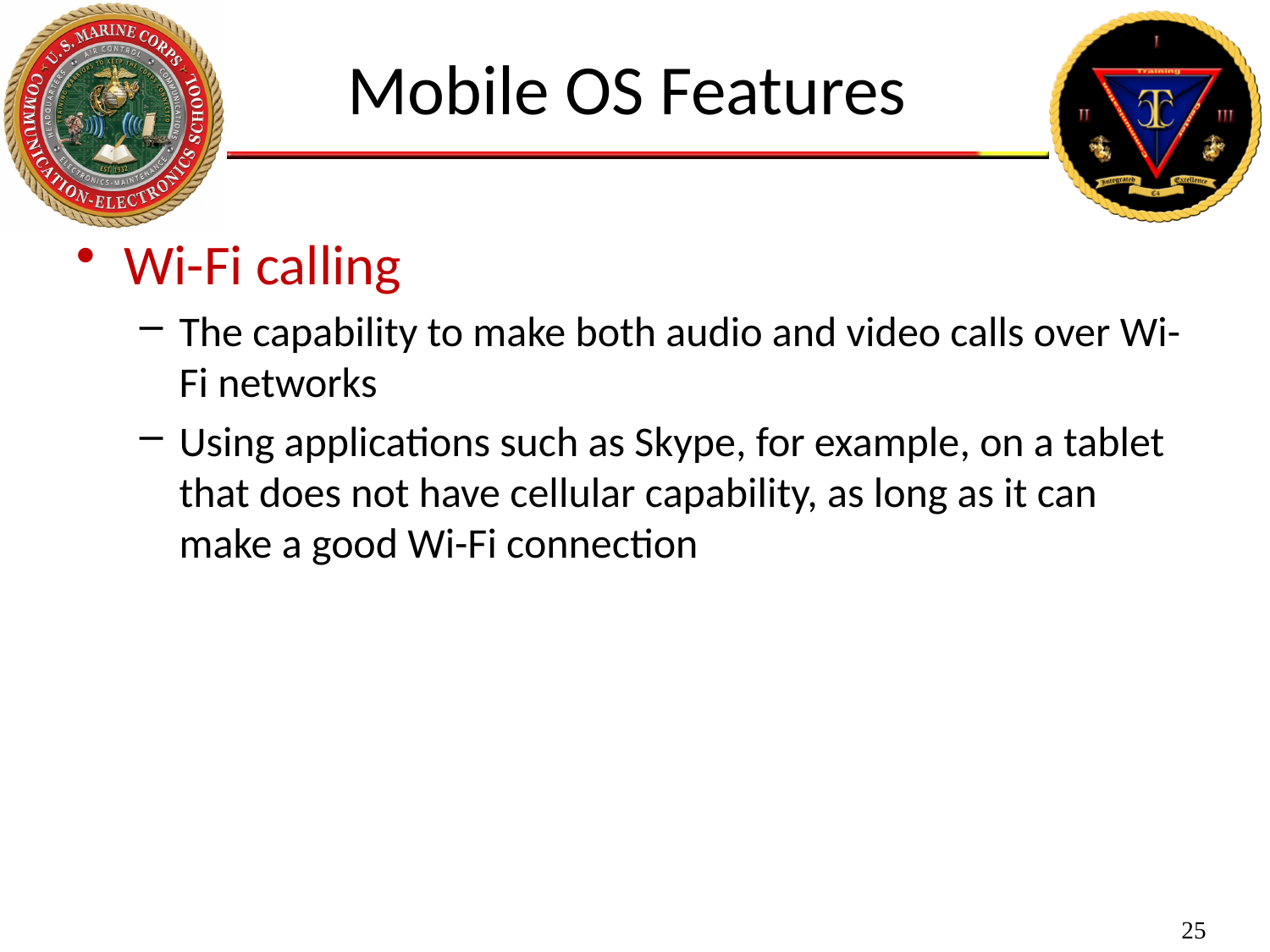

# Mobile OS Features
Wi-Fi calling
The capability to make both audio and video calls over Wi-Fi networks
Using applications such as Skype, for example, on a tablet that does not have cellular capability, as long as it can make a good Wi-Fi connection